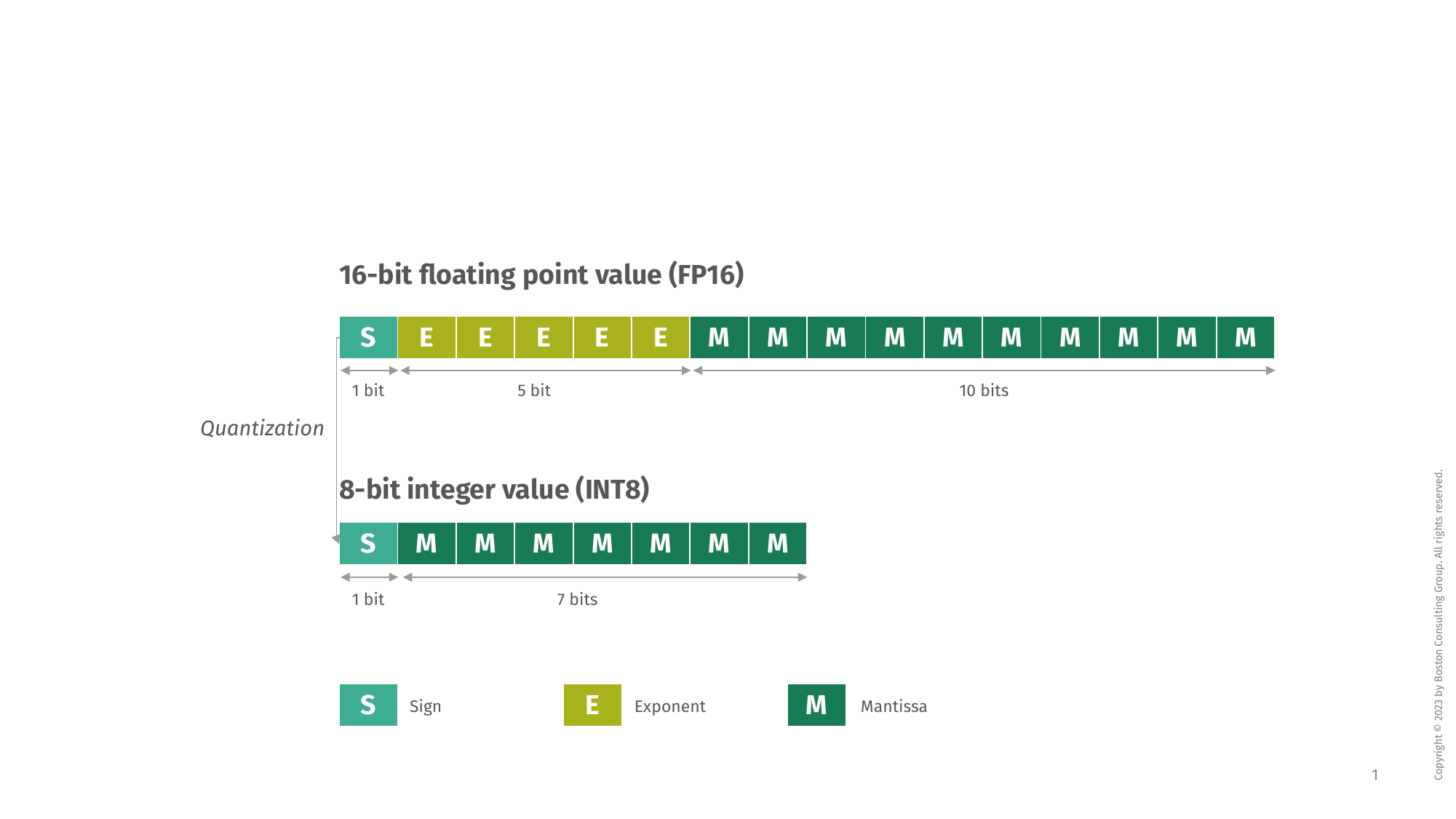

# 16-bit floating point value (FP16)
| S | E | E | E | E | E | M | M | M | M | M | M | M | M | M | M |
| --- | --- | --- | --- | --- | --- | --- | --- | --- | --- | --- | --- | --- | --- | --- | --- |
1 bit
5 bit
10 bits
Quantization
8-bit integer value (INT8)
| S | M | M | M | M | M | M | M |
| --- | --- | --- | --- | --- | --- | --- | --- |
1 bit
7 bits
| S |
| --- |
| E |
| --- |
| M |
| --- |
Sign
Exponent
Mantissa